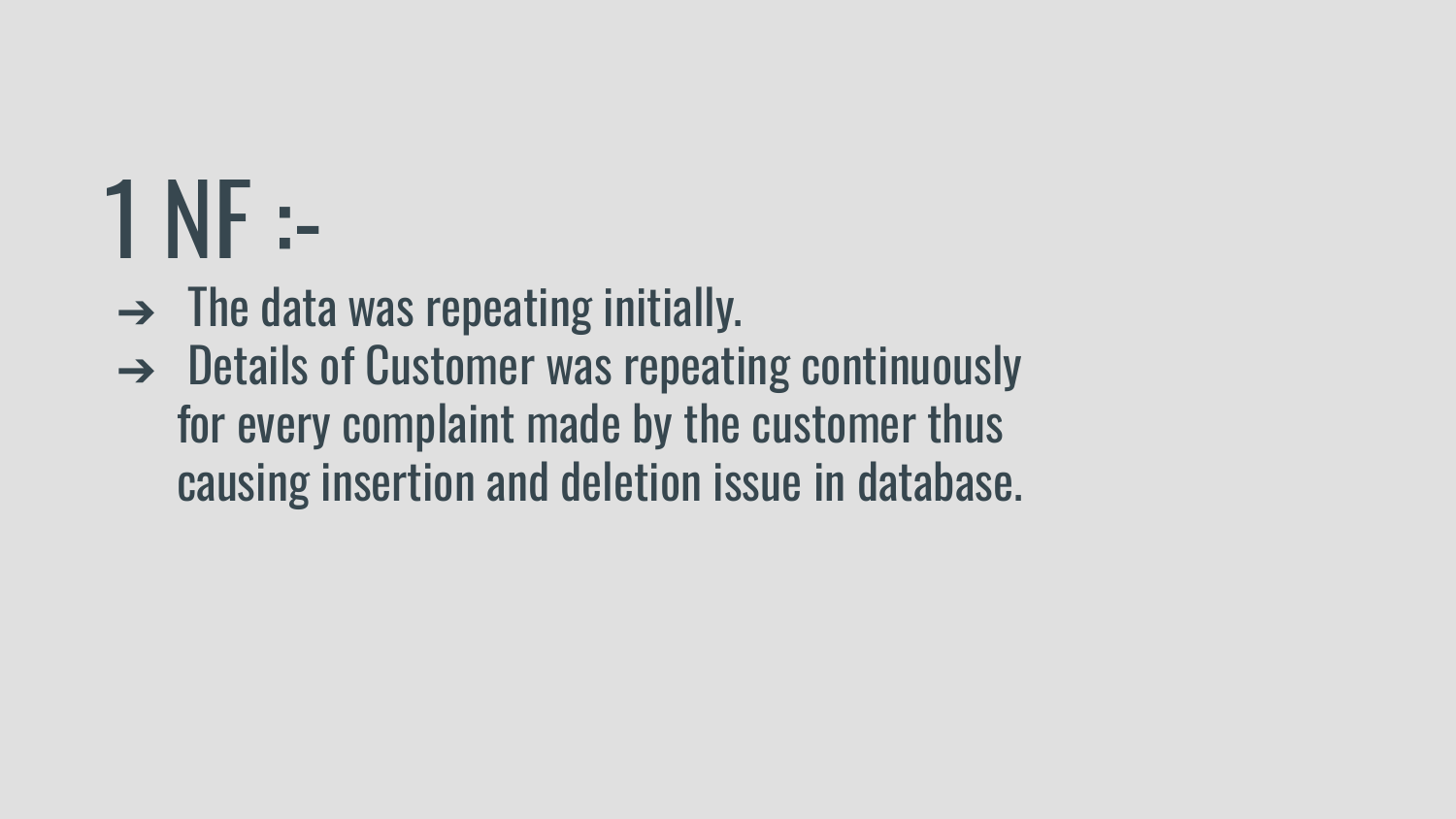

# 1 NF :-
 The data was repeating initially.
 Details of Customer was repeating continuously for every complaint made by the customer thus causing insertion and deletion issue in database.